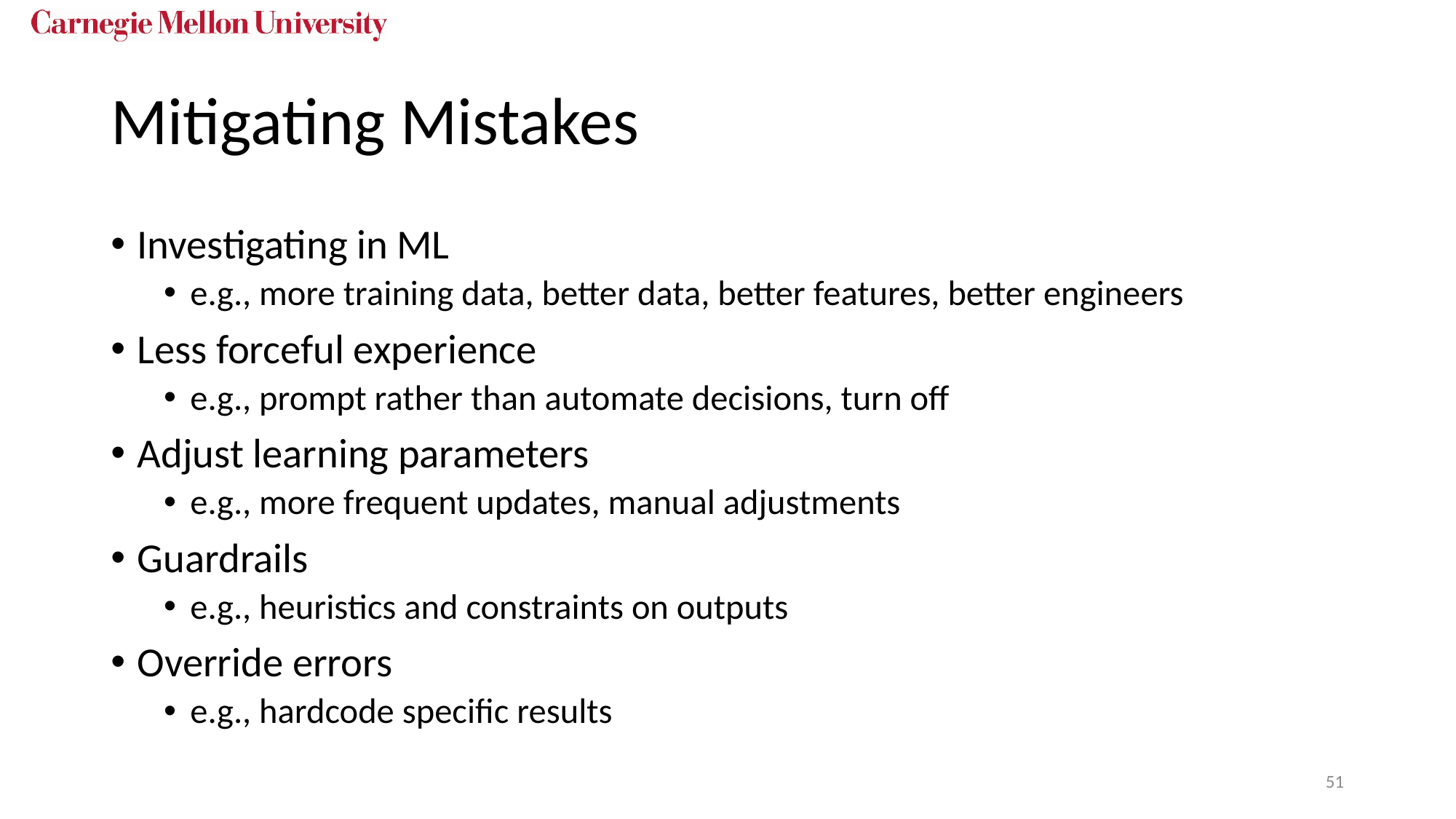

# Mitigating Mistakes
Investigating in ML
e.g., more training data, better data, better features, better engineers
Less forceful experience
e.g., prompt rather than automate decisions, turn off
Adjust learning parameters
e.g., more frequent updates, manual adjustments
Guardrails
e.g., heuristics and constraints on outputs
Override errors
e.g., hardcode specific results

51